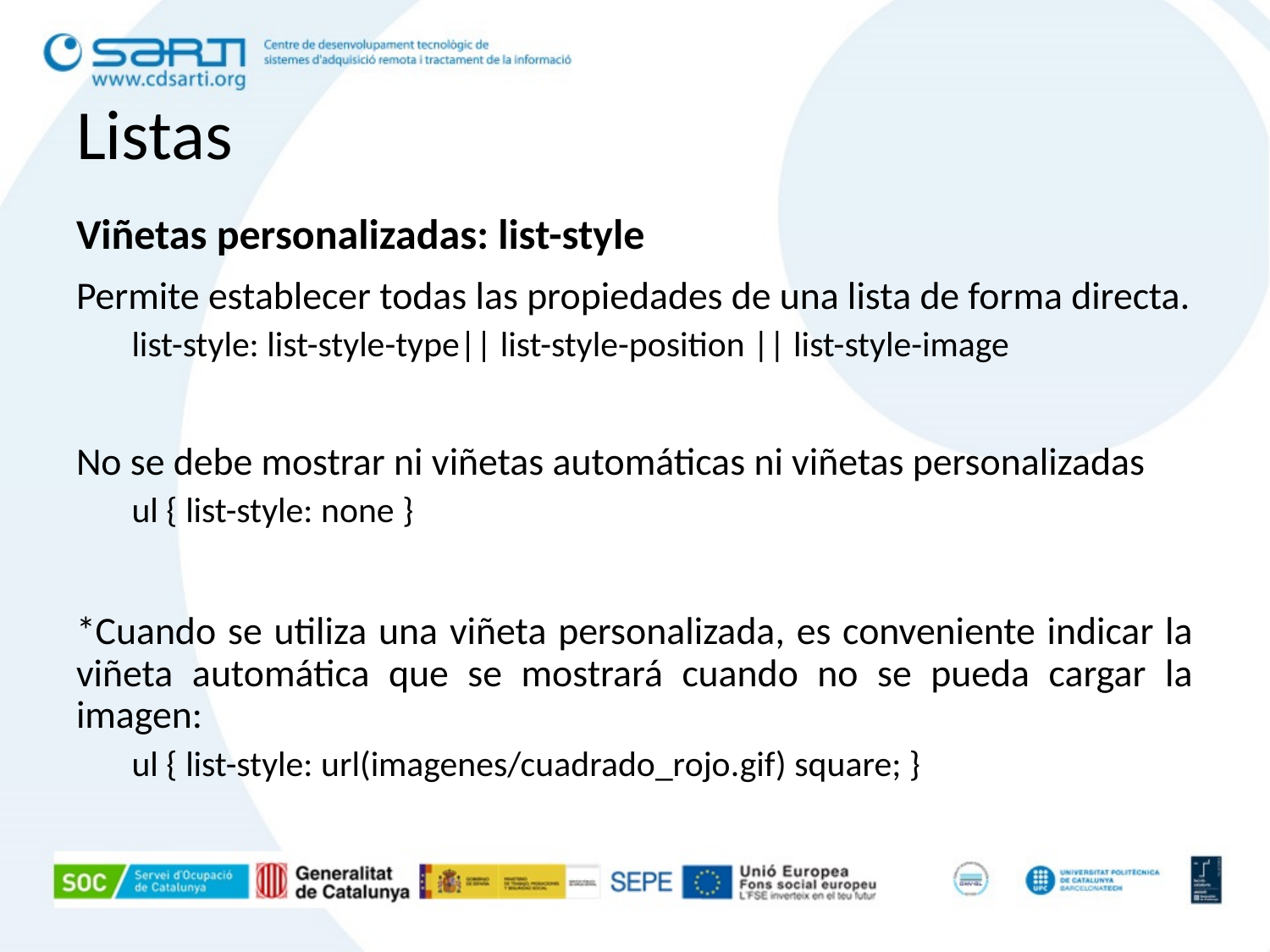

# Listas
Viñetas personalizadas: list-style
Permite establecer todas las propiedades de una lista de forma directa.
list-style: list-style-type|| list-style-position || list-style-image

No se debe mostrar ni viñetas automáticas ni viñetas personalizadas
ul { list-style: none }

*Cuando se utiliza una viñeta personalizada, es conveniente indicar la viñeta automática que se mostrará cuando no se pueda cargar la imagen:
ul { list-style: url(imagenes/cuadrado_rojo.gif) square; }